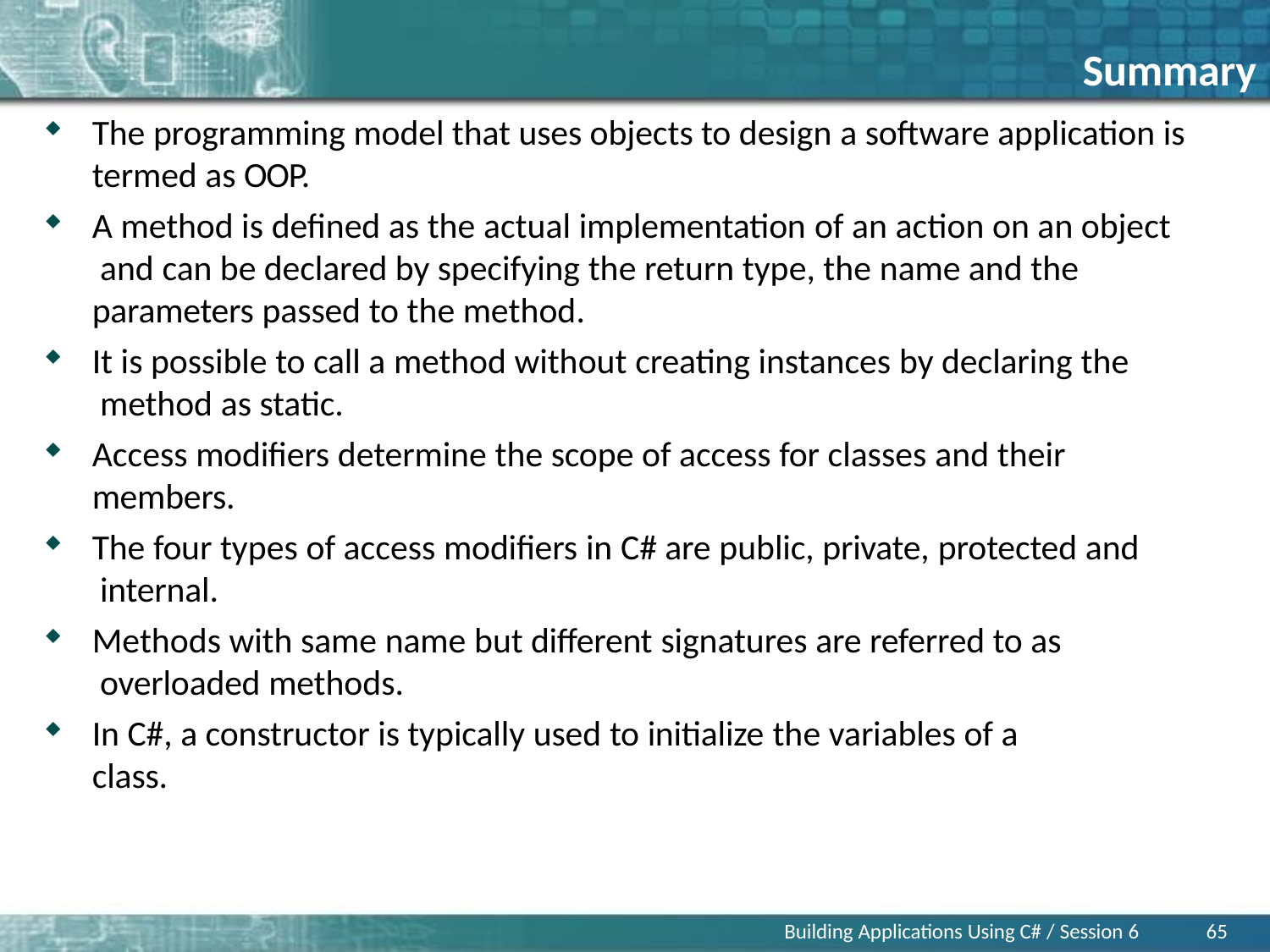

# Summary
The programming model that uses objects to design a software application is
termed as OOP.
A method is defined as the actual implementation of an action on an object  and can be declared by specifying the return type, the name and the  parameters passed to the method.
It is possible to call a method without creating instances by declaring the  method as static.
Access modifiers determine the scope of access for classes and their
members.
The four types of access modifiers in C# are public, private, protected and  internal.
Methods with same name but different signatures are referred to as  overloaded methods.
In C#, a constructor is typically used to initialize the variables of a class.
Building Applications Using C# / Session 6
65